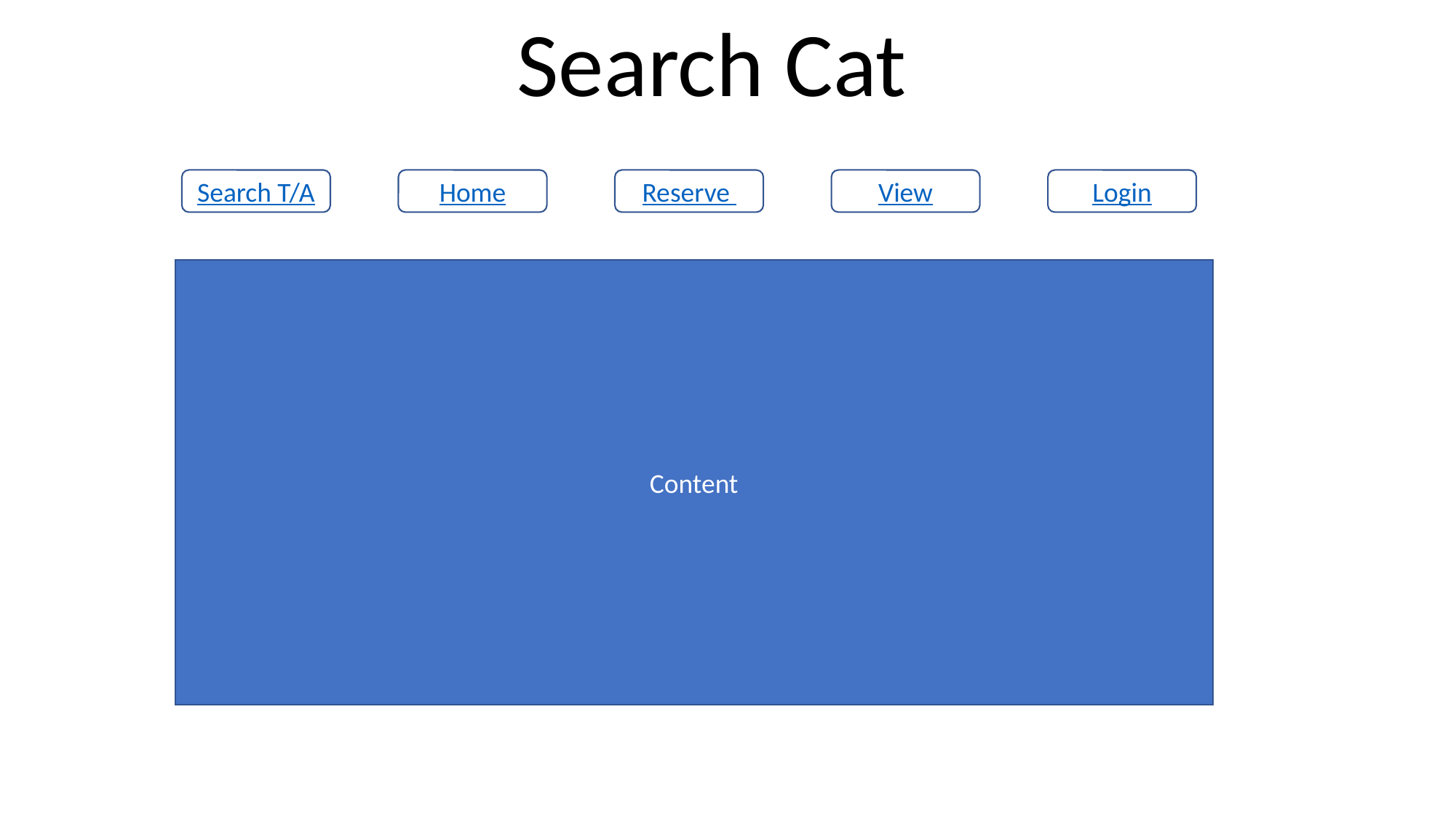

# Search Cat
Search T/A
Home
Reserve
View
Login
Content